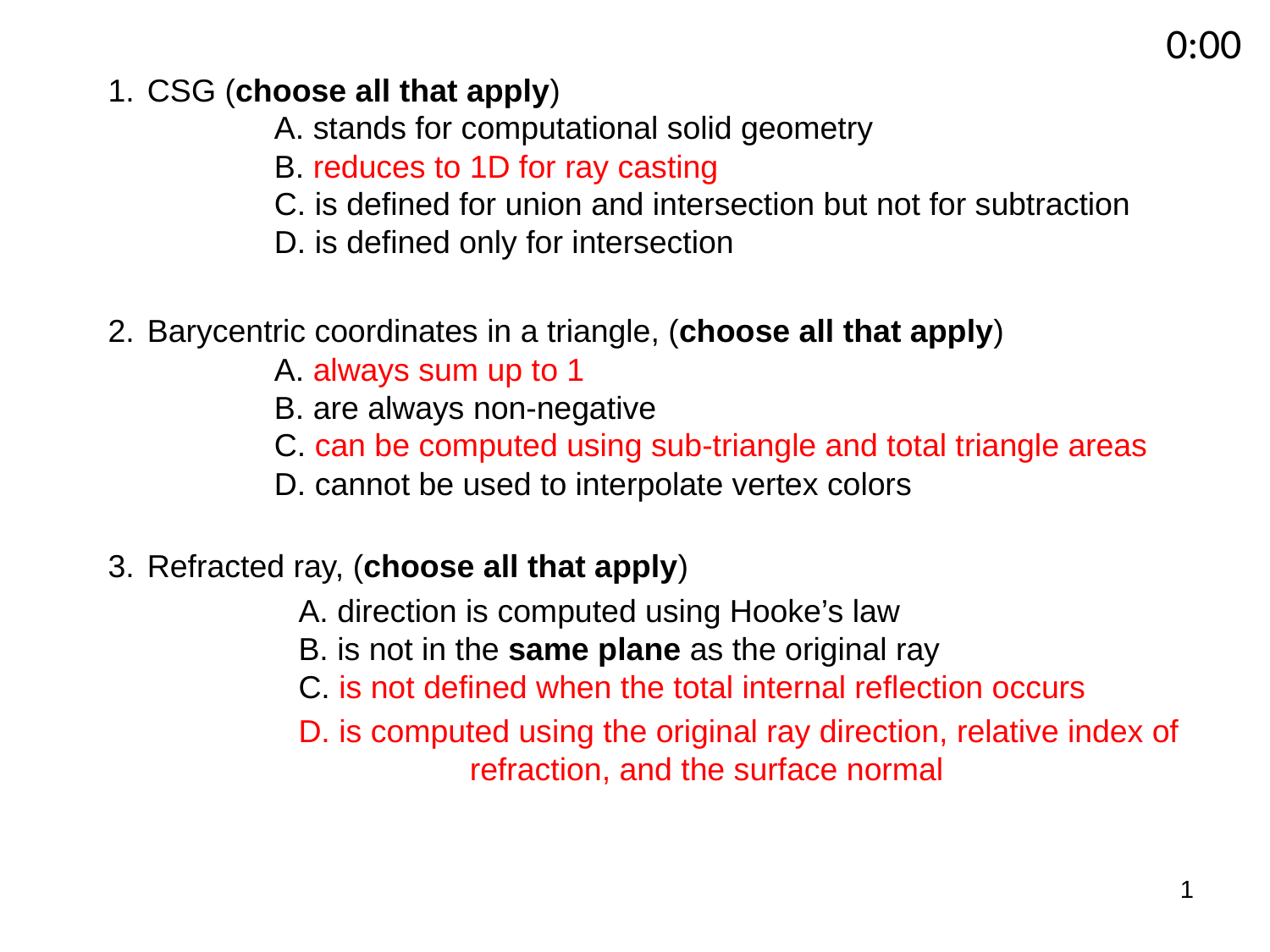

0:04
  0:09
  0:08
  0:07
  0:05
  0:03
  0:02
  0:01
  0:00
0:14
3:00
2:30
2:00
1:45
1:30
1:15
1:00
0:45
0:30
0:20
0:19
0:18
0:17
0:16
0:15
0:13
0:12
0:11
0:10
0:06
CSG (choose all that apply)
	A. stands for computational solid geometry
	B. reduces to 1D for ray casting
	C. is defined for union and intersection but not for subtraction
	D. is defined only for intersection

Barycentric coordinates in a triangle, (choose all that apply)
	A. always sum up to 1
	B. are always non-negative
	C. can be computed using sub-triangle and total triangle areas
	D. cannot be used to interpolate vertex colors
Refracted ray, (choose all that apply)
	A. direction is computed using Hooke’s law
	B. is not in the same plane as the original ray
	C. is not defined when the total internal reflection occurs
	D. is computed using the original ray direction, relative index of     		     refraction, and the surface normal

1